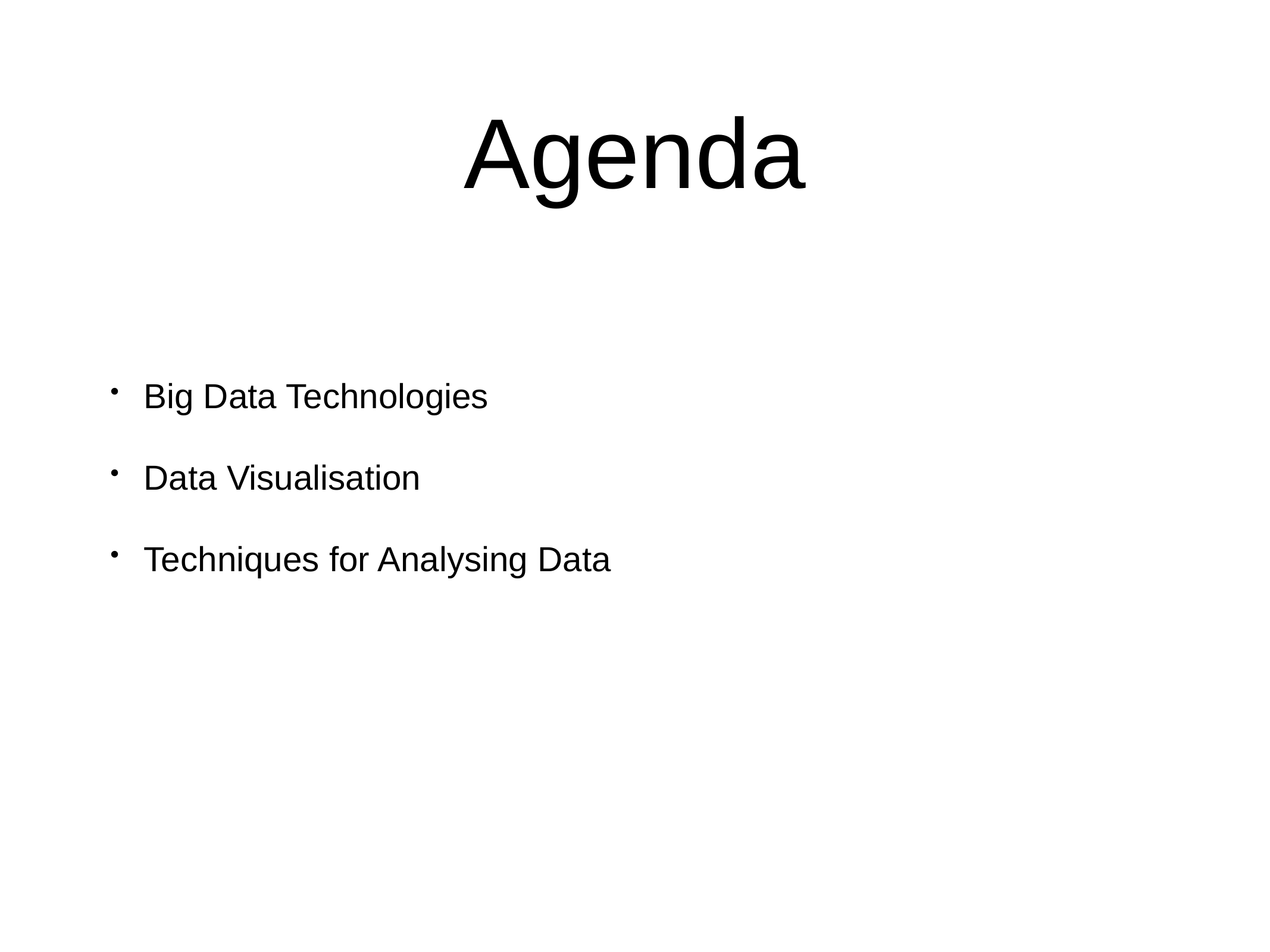

# Agenda
Big Data Technologies
Data Visualisation
Techniques for Analysing Data